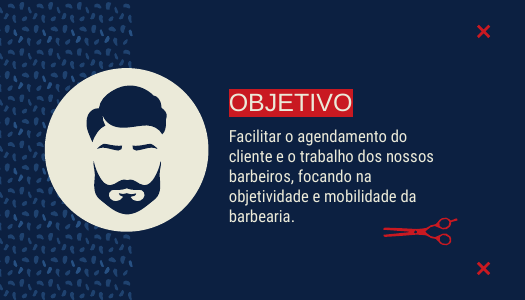

# OBJETIVO

Facilitar o agendamento do cliente e o trabalho dos nossos barbeiros, focando na objetividade e mobilidade da barbearia.